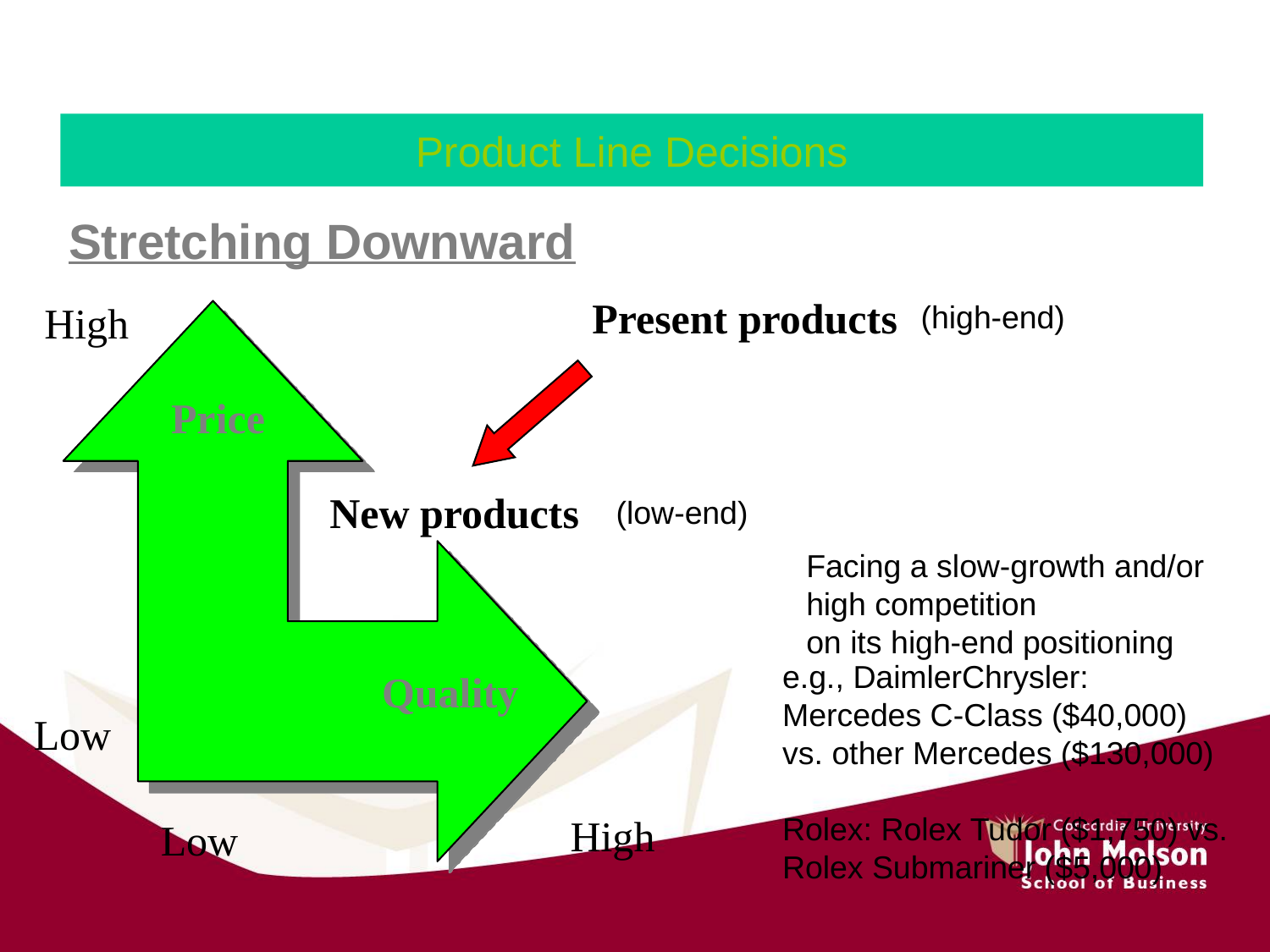

Product Line Decisions
# Stretching Downward
Present products
High

Price

New products
Quality
Low
High
Low
(high-end)
(low-end)
Facing a slow-growth and/or high competition
on its high-end positioning
e.g., DaimlerChrysler: Mercedes C-Class ($40,000) vs. other Mercedes ($130,000)

Rolex: Rolex Tudor ($1,750) vs.
Rolex Submariner ($5,000)